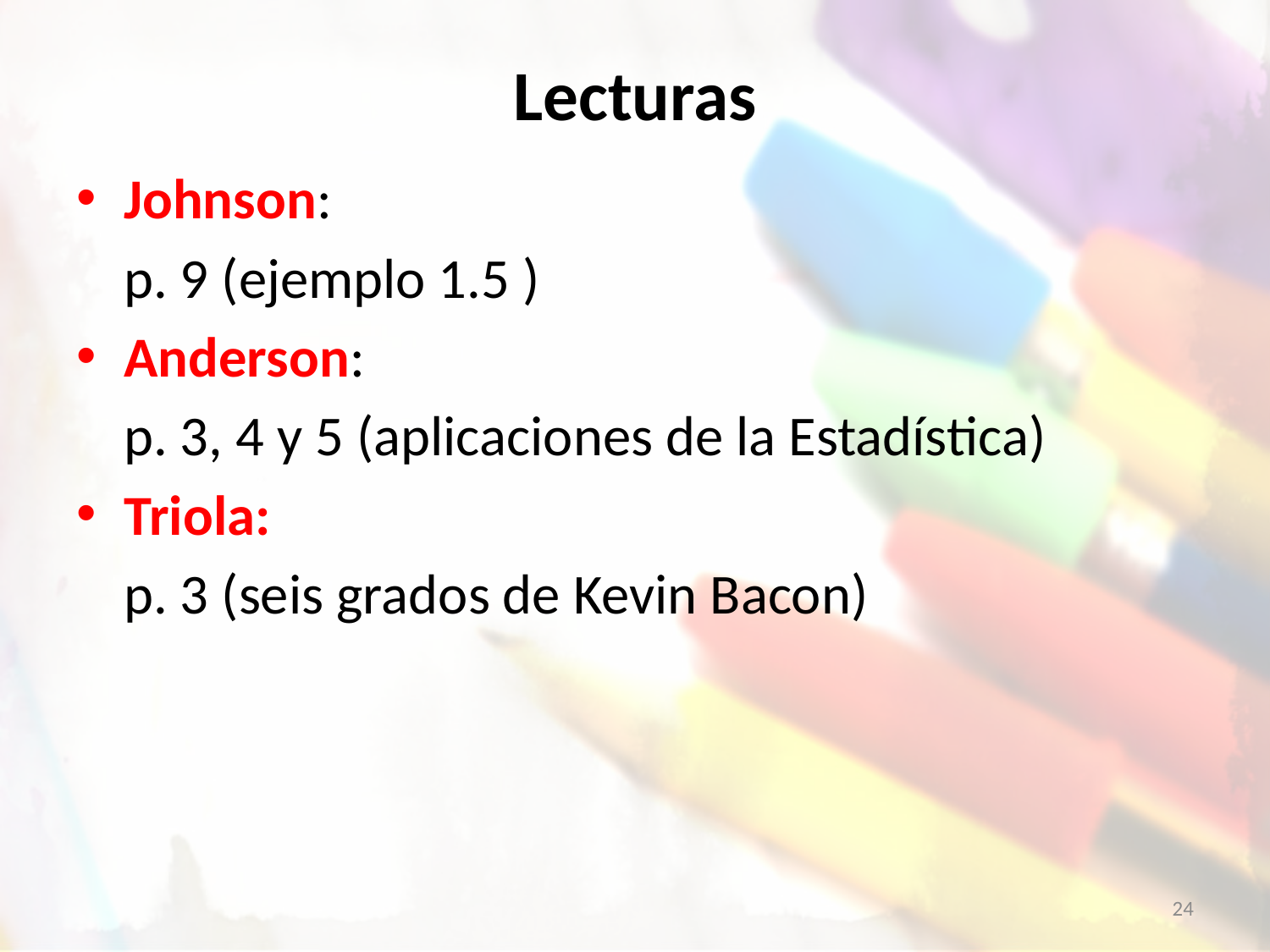

# Lecturas
Johnson:
	p. 9 (ejemplo 1.5 )
Anderson:
	p. 3, 4 y 5 (aplicaciones de la Estadística)
Triola:
	p. 3 (seis grados de Kevin Bacon)
24